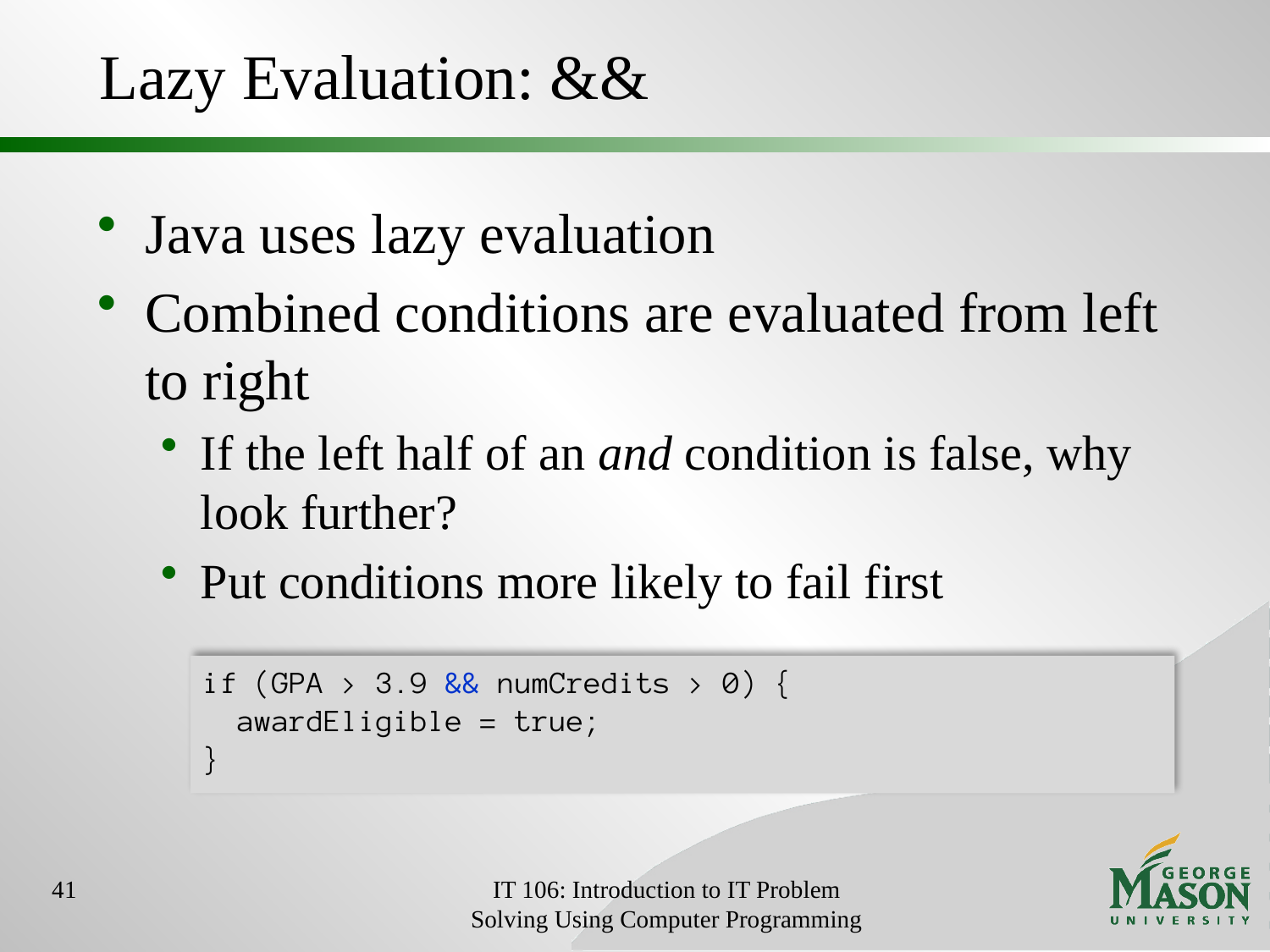

# Lazy Evaluation: &&
Java uses lazy evaluation
Combined conditions are evaluated from left to right
If the left half of an and condition is false, why look further?
Put conditions more likely to fail first
if (GPA > 3.9 && numCredits > 0) {
  awardEligible = true;
}
41
IT 106: Introduction to IT Problem Solving Using Computer Programming